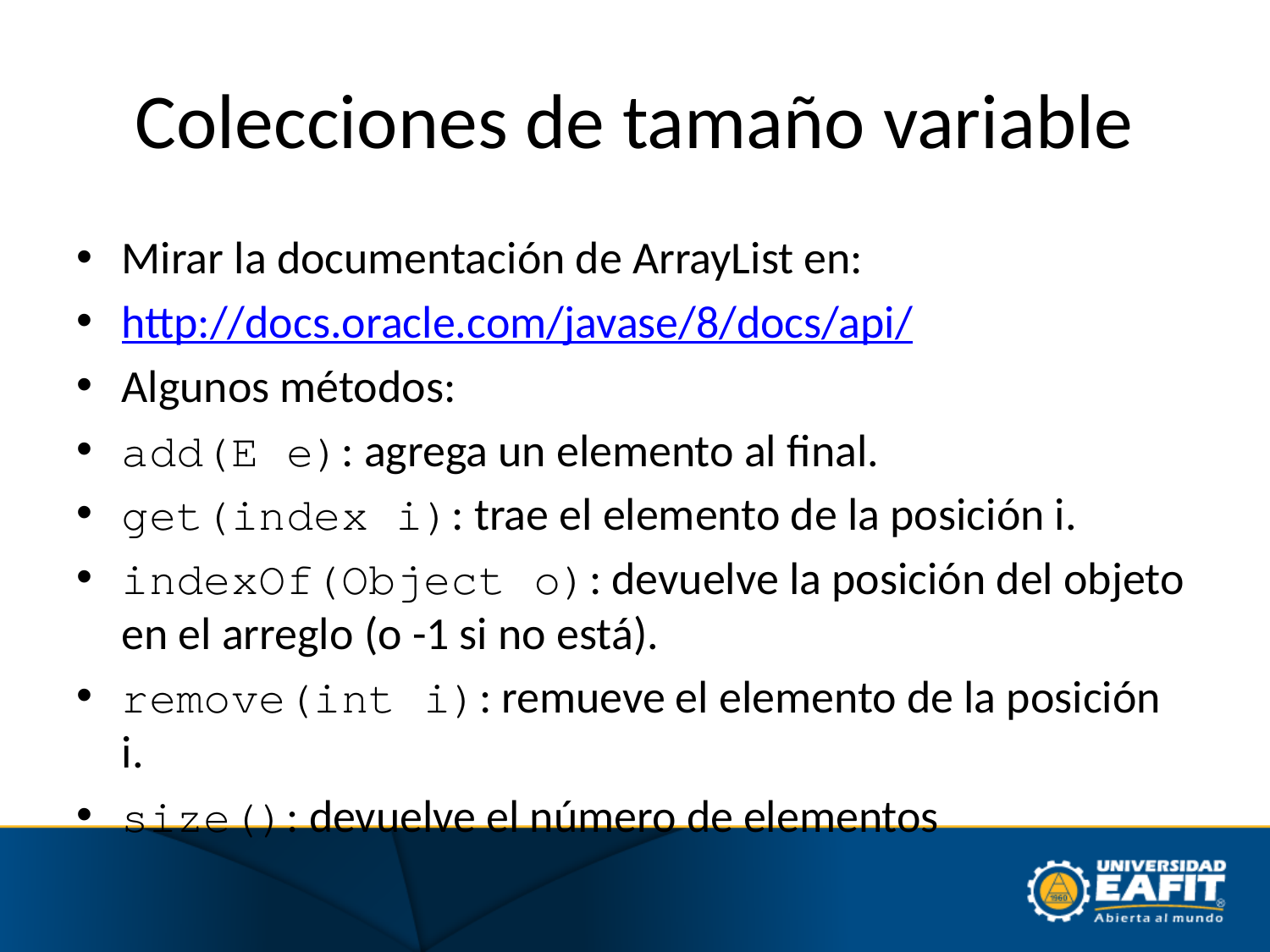

# Colecciones de tamaño variable
Mirar la documentación de ArrayList en:
http://docs.oracle.com/javase/8/docs/api/
Algunos métodos:
add(E e): agrega un elemento al final.
get(index i): trae el elemento de la posición i.
indexOf(Object o): devuelve la posición del objeto en el arreglo (o -1 si no está).
remove(int i): remueve el elemento de la posición i.
size(): devuelve el número de elementos